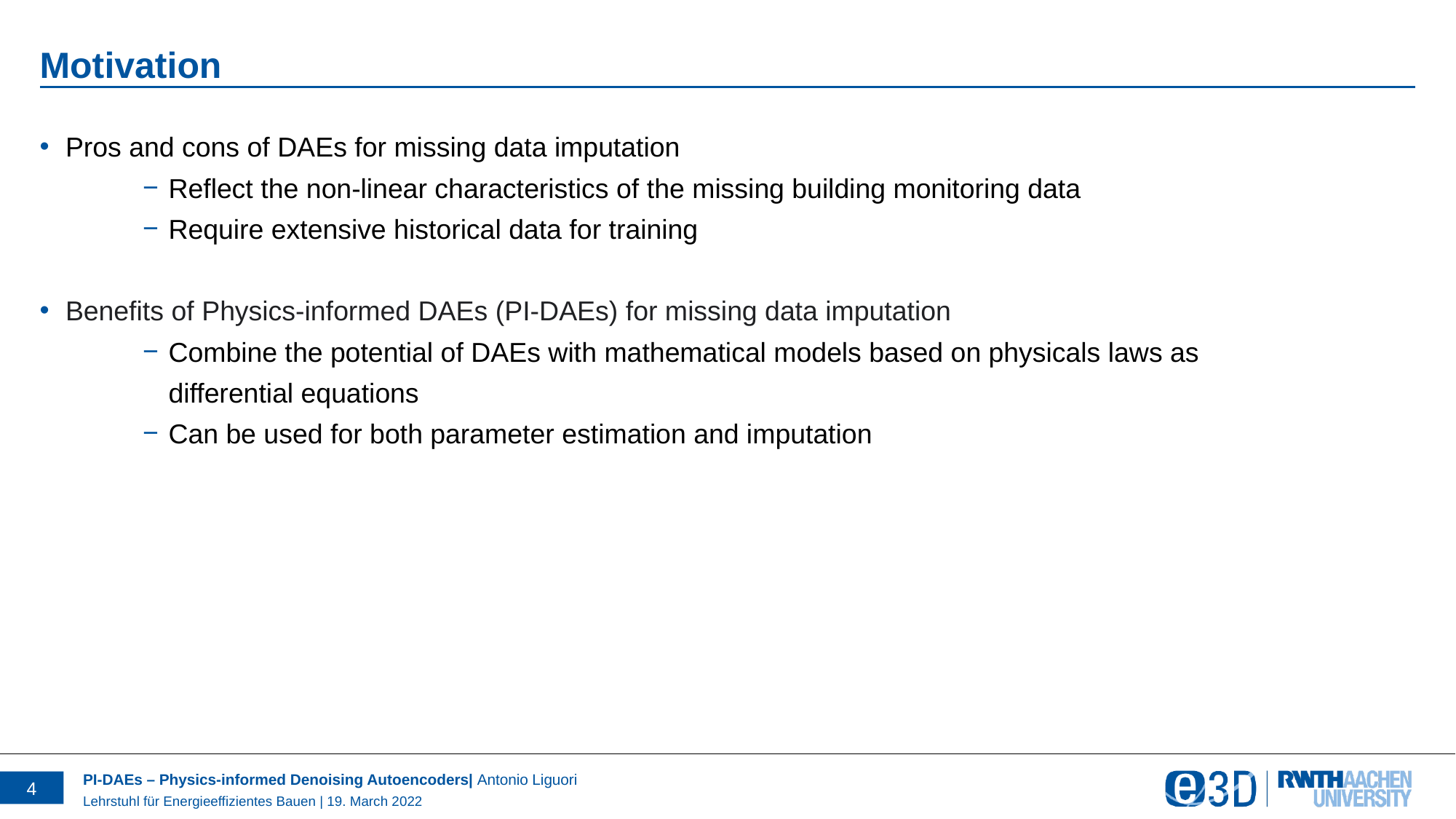

# Motivation
Pros and cons of DAEs for missing data imputation
Reflect the non-linear characteristics of the missing building monitoring data
Require extensive historical data for training

Benefits of Physics-informed DAEs (PI-DAEs) for missing data imputation
Combine the potential of DAEs with mathematical models based on physicals laws as differential equations
Can be used for both parameter estimation and imputation

4